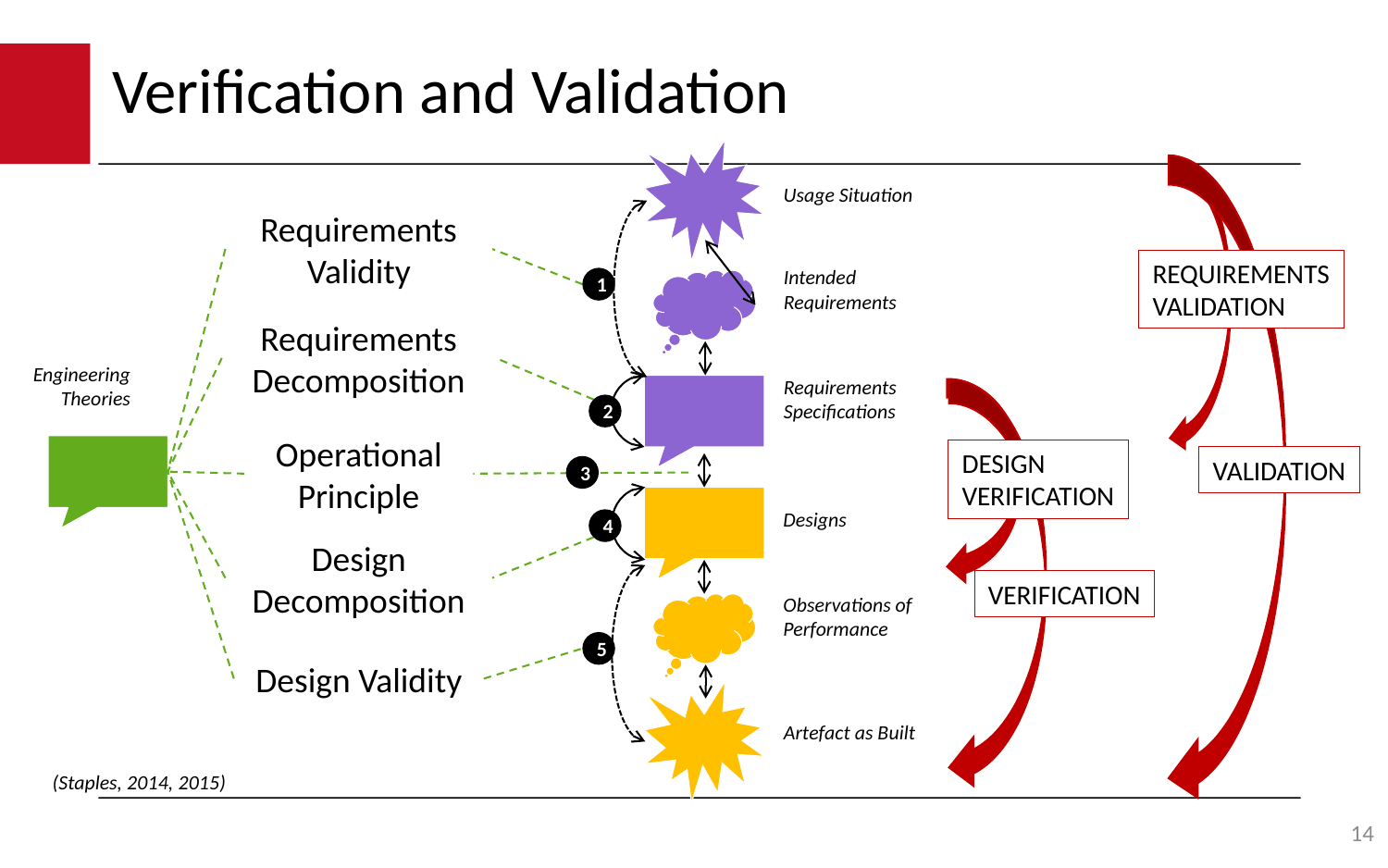

# Verification and Validation

Usage Situation
Requirements
Validity
REQUIREMENTS
VALIDATION
Intended
Requirements
1

Requirements Decomposition
Engineering
Theories
Requirements
Specifications

2

Operational Principle

DESIGN
VERIFICATION
VALIDATION
3

Designs
4

Design Decomposition
VERIFICATION
Observations of
Performance

5

Design Validity

Artefact as Built
(Staples, 2014, 2015)
14